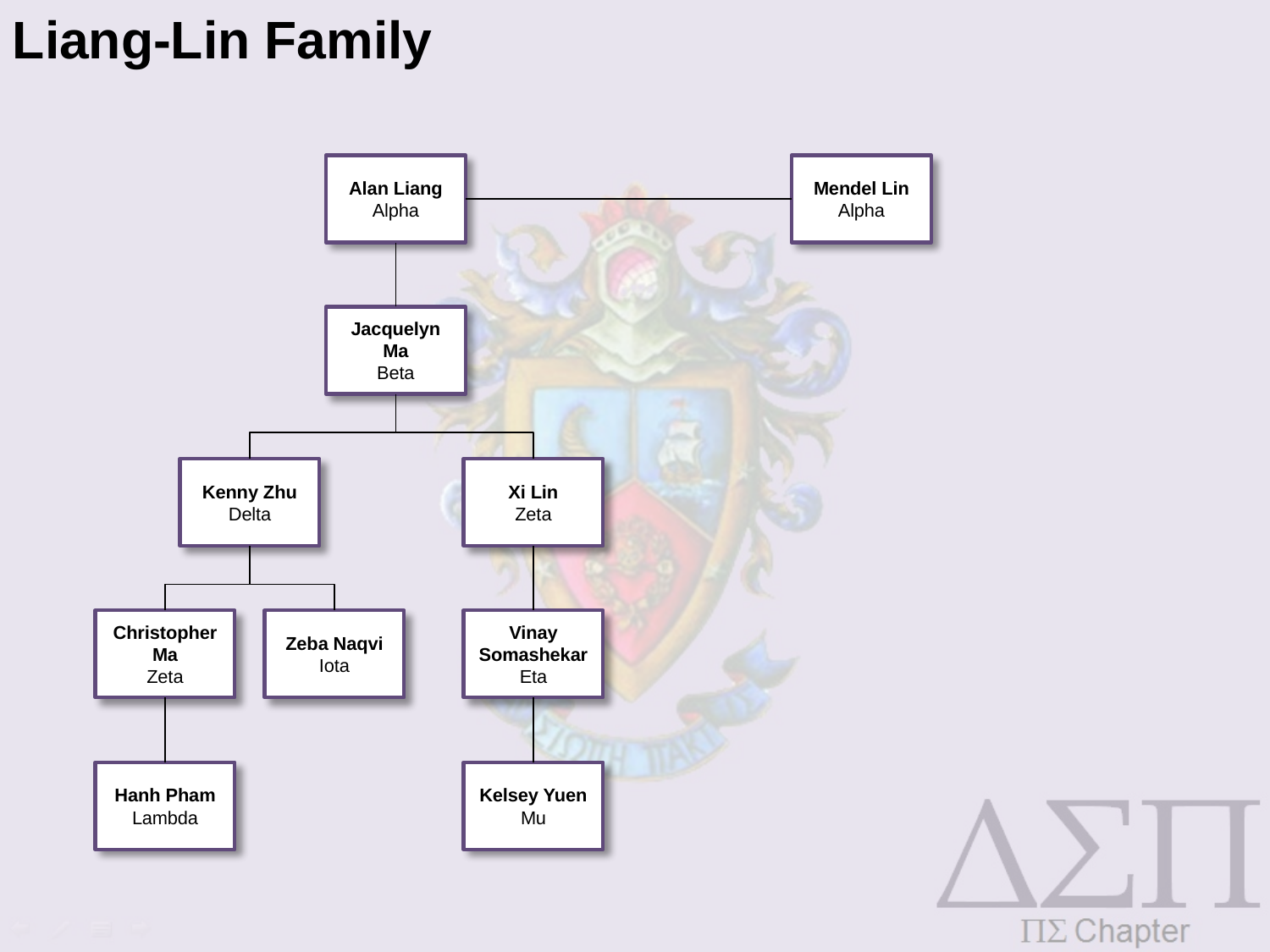

Liang-Lin Family
Alan Liang
Alpha
Mendel Lin
Alpha
Jacquelyn Ma
Beta
Kenny Zhu
Delta
Xi Lin
Zeta
Christopher Ma
Zeta
Zeba Naqvi
Iota
Vinay Somashekar
Eta
Hanh Pham
Lambda
Kelsey Yuen
Mu